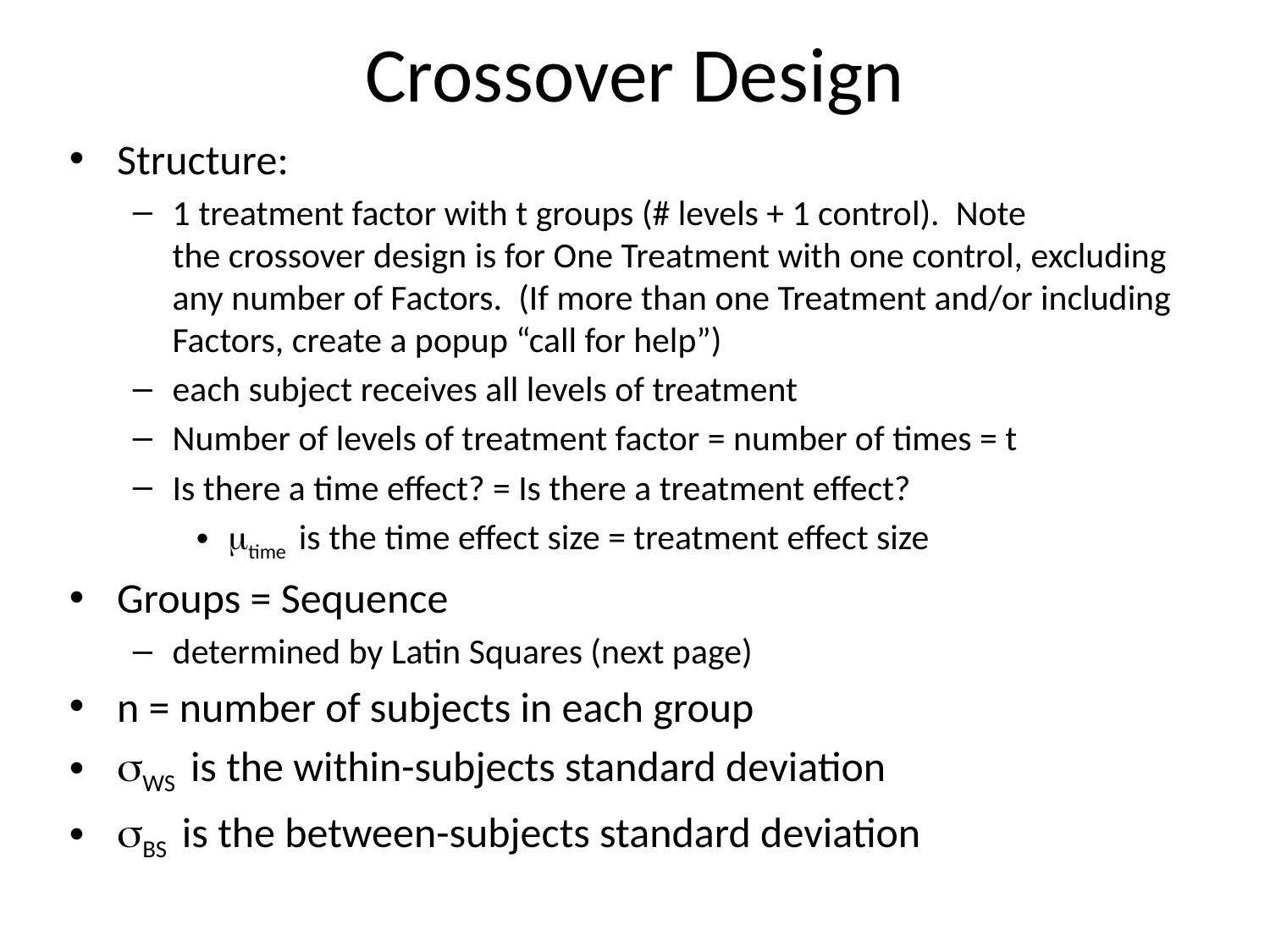

# Crossover Design
Structure:
1 treatment factor with t groups (# levels + 1 control).  Note
the crossover design is for One Treatment with one control, excluding any number of Factors.  (If more than one Treatment and/or including Factors, create a popup “call for help”)
each subject receives all levels of treatment
Number of levels of treatment factor = number of times = t
Is there a time effect? = Is there a treatment effect?
μtime  is the time effect size = treatment effect size
Groups = Sequence
determined by Latin Squares (next page)
n = number of subjects in each group
σWS  is the within-subjects standard deviation
σBS  is the between-subjects standard deviation